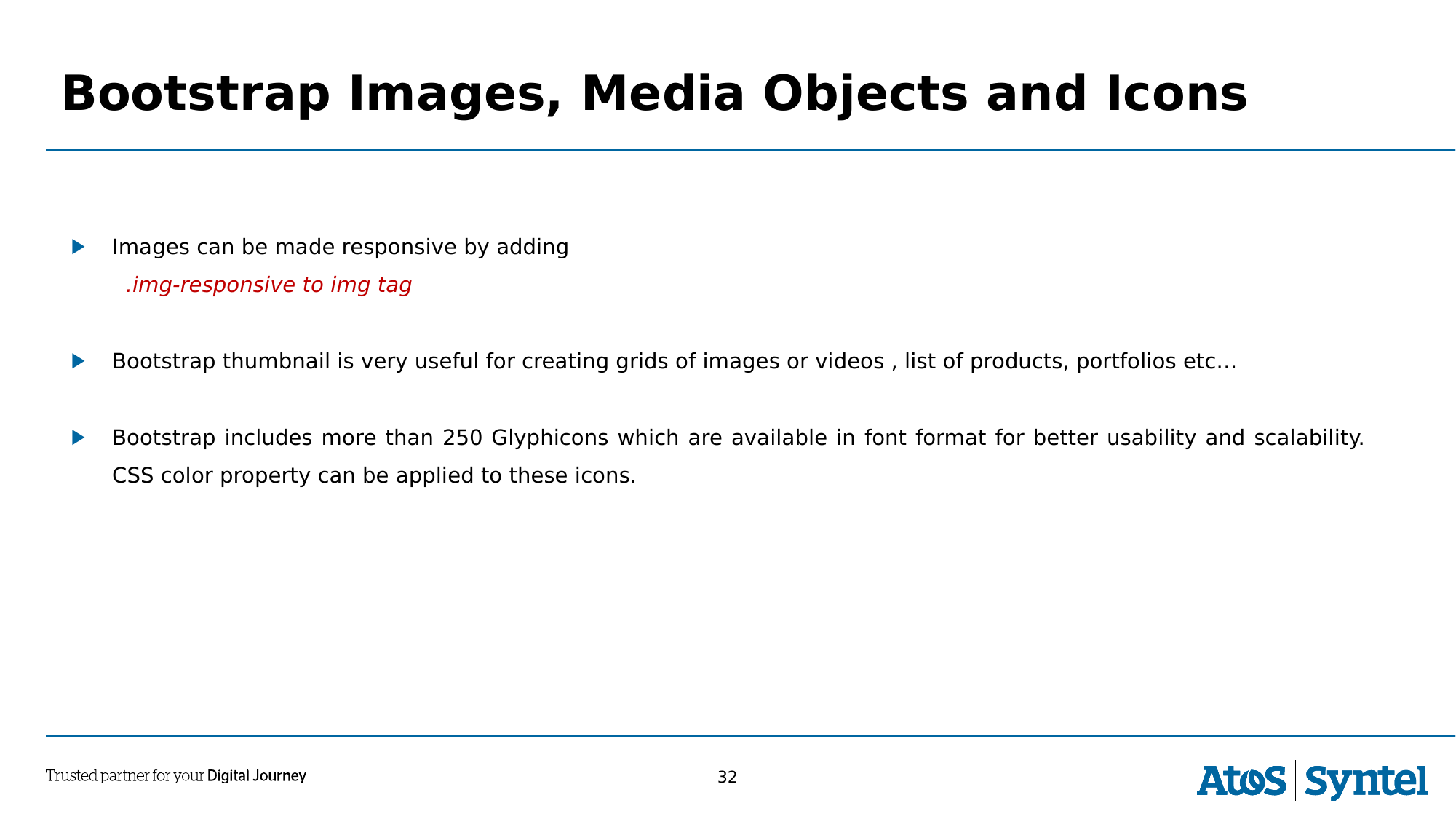

# Bootstrap Images, Media Objects and Icons
 Images can be made responsive by adding
.img-responsive to img tag

Bootstrap thumbnail is very useful for creating grids of images or videos , list of products, portfolios etc…

Bootstrap includes more than 250 Glyphicons which are available in font format for better usability and scalability. CSS color property can be applied to these icons.